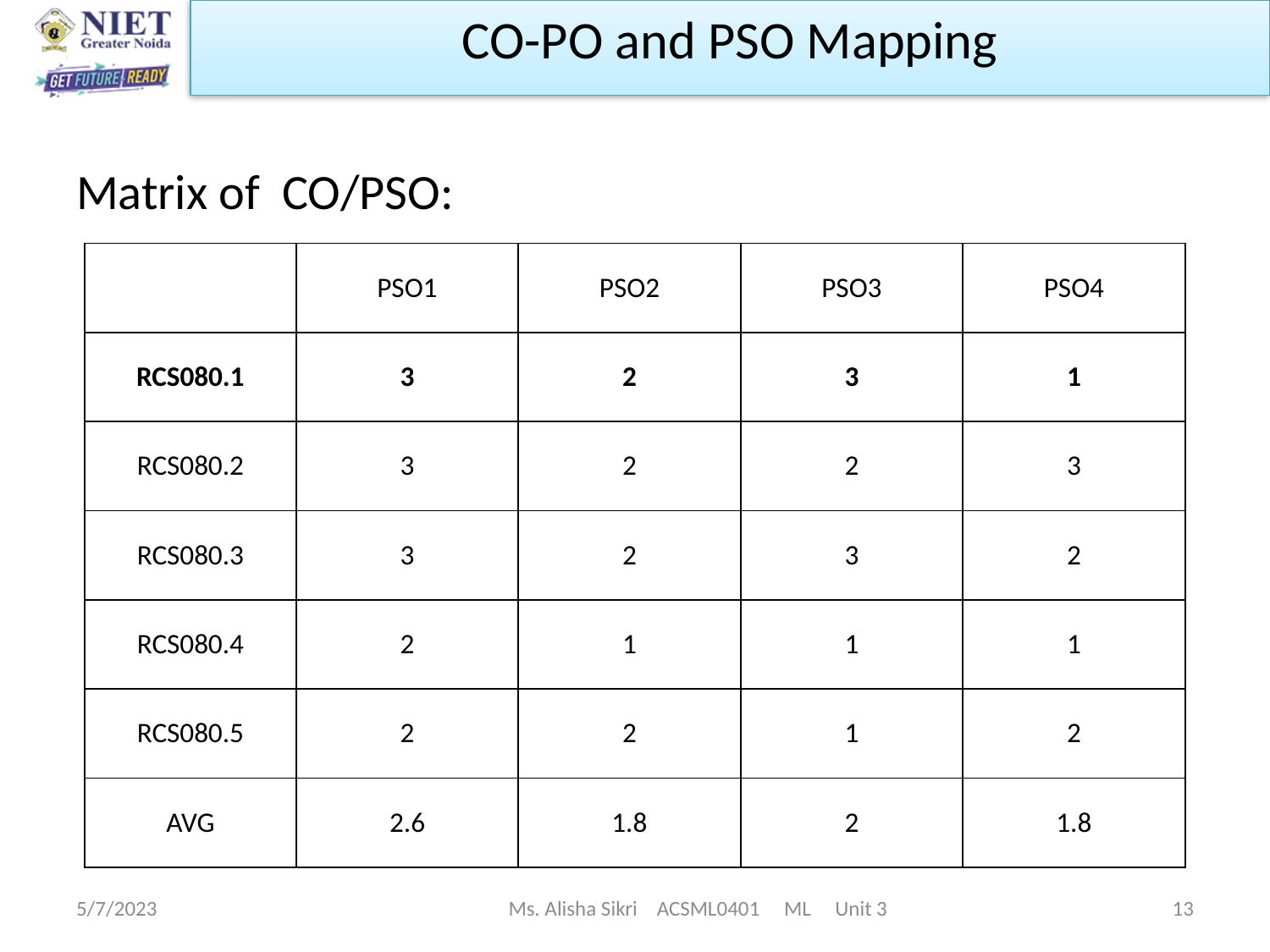

CO-PO and PSO Mapping

Matrix of  CO/PSO:
|  | PSO1 | PSO2 | PSO3 | PSO4 |
| --- | --- | --- | --- | --- |
| RCS080.1 | 3 | 2 | 3 | 1 |
| RCS080.2 | 3 | 2 | 2 | 3 |
| RCS080.3 | 3 | 2 | 3 | 2 |
| RCS080.4 | 2 | 1 | 1 | 1 |
| RCS080.5 | 2 | 2 | 1 | 2 |
| AVG | 2.6 | 1.8 | 2 | 1.8 |
5/7/2023
Ms. Alisha Sikri    ACSML0401     ML     Unit 3
13